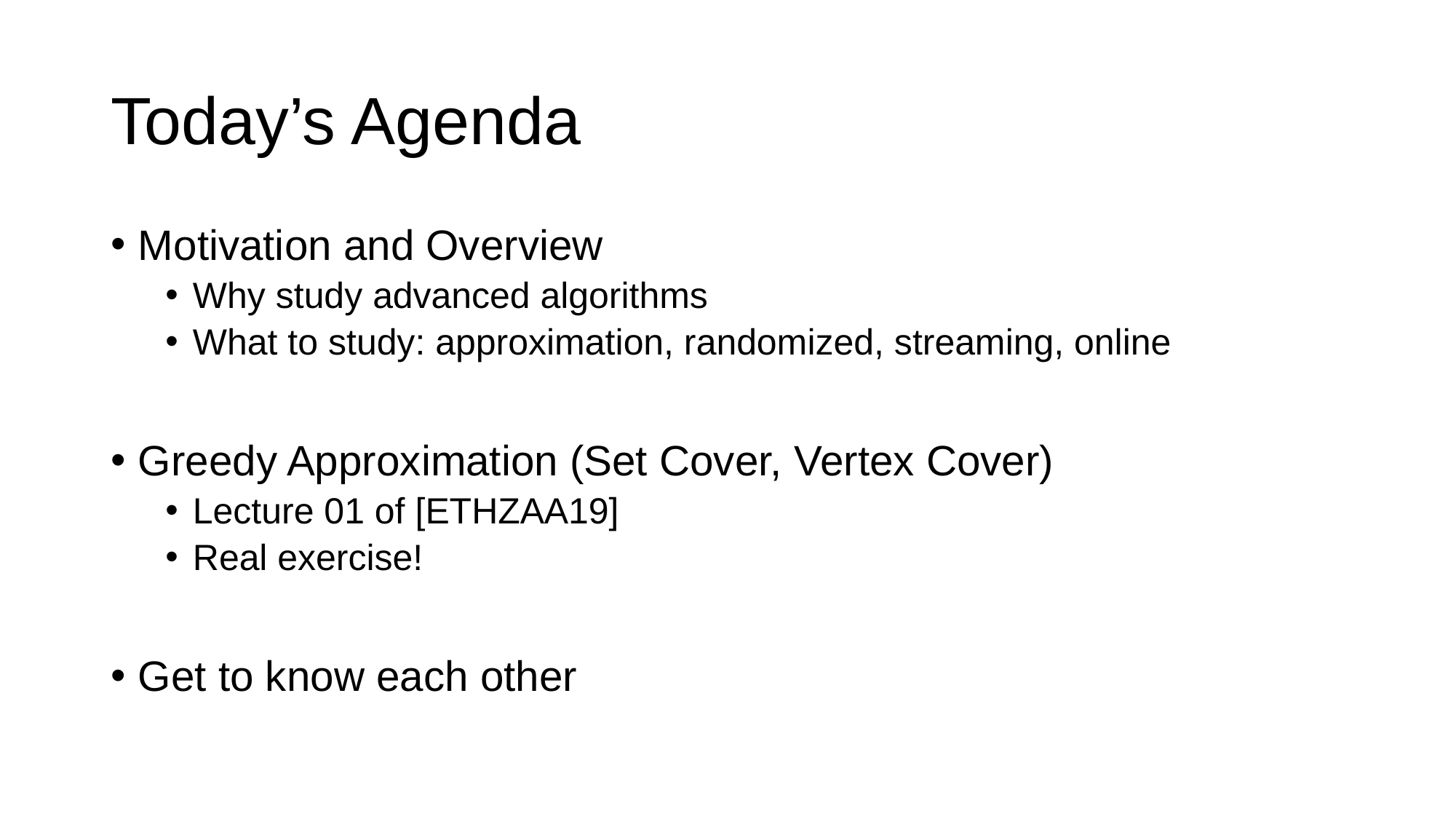

# Today’s Agenda
Motivation and Overview
Why study advanced algorithms
What to study: approximation, randomized, streaming, online

Greedy Approximation (Set Cover, Vertex Cover)
Lecture 01 of [ETHZAA19]
Real exercise!

Get to know each other